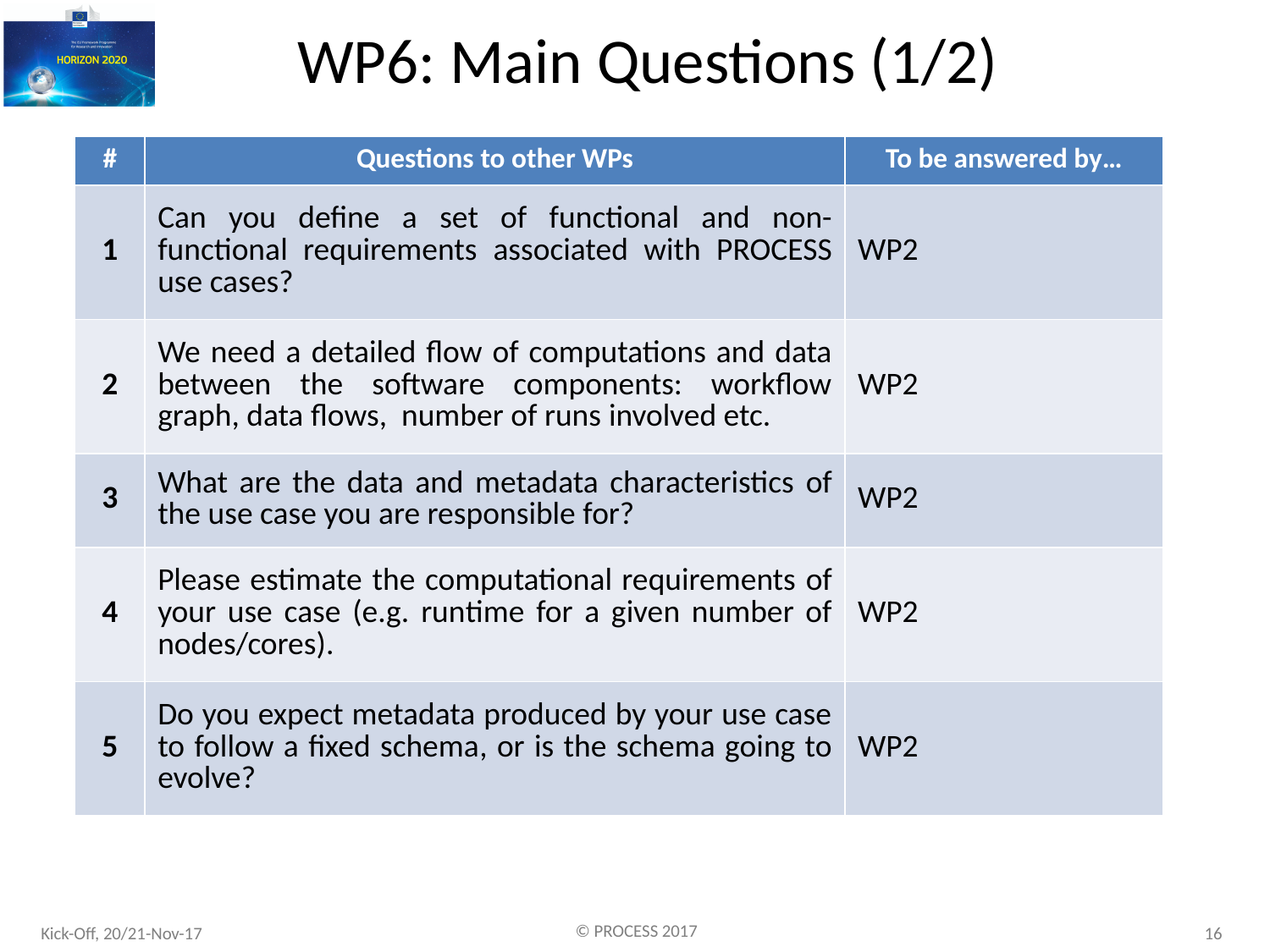

# WP6: Main Questions (1/2)
| # | Questions to other WPs | To be answered by… |
| --- | --- | --- |
| 1 | Can you define a set of functional and non-functional requirements associated with PROCESS use cases? | WP2 |
| 2 | We need a detailed flow of computations and data between the software components: workflow graph, data flows, number of runs involved etc. | WP2 |
| 3 | What are the data and metadata characteristics of the use case you are responsible for? | WP2 |
| 4 | Please estimate the computational requirements of your use case (e.g. runtime for a given number of nodes/cores). | WP2 |
| 5 | Do you expect metadata produced by your use case to follow a fixed schema, or is the schema going to evolve? | WP2 |